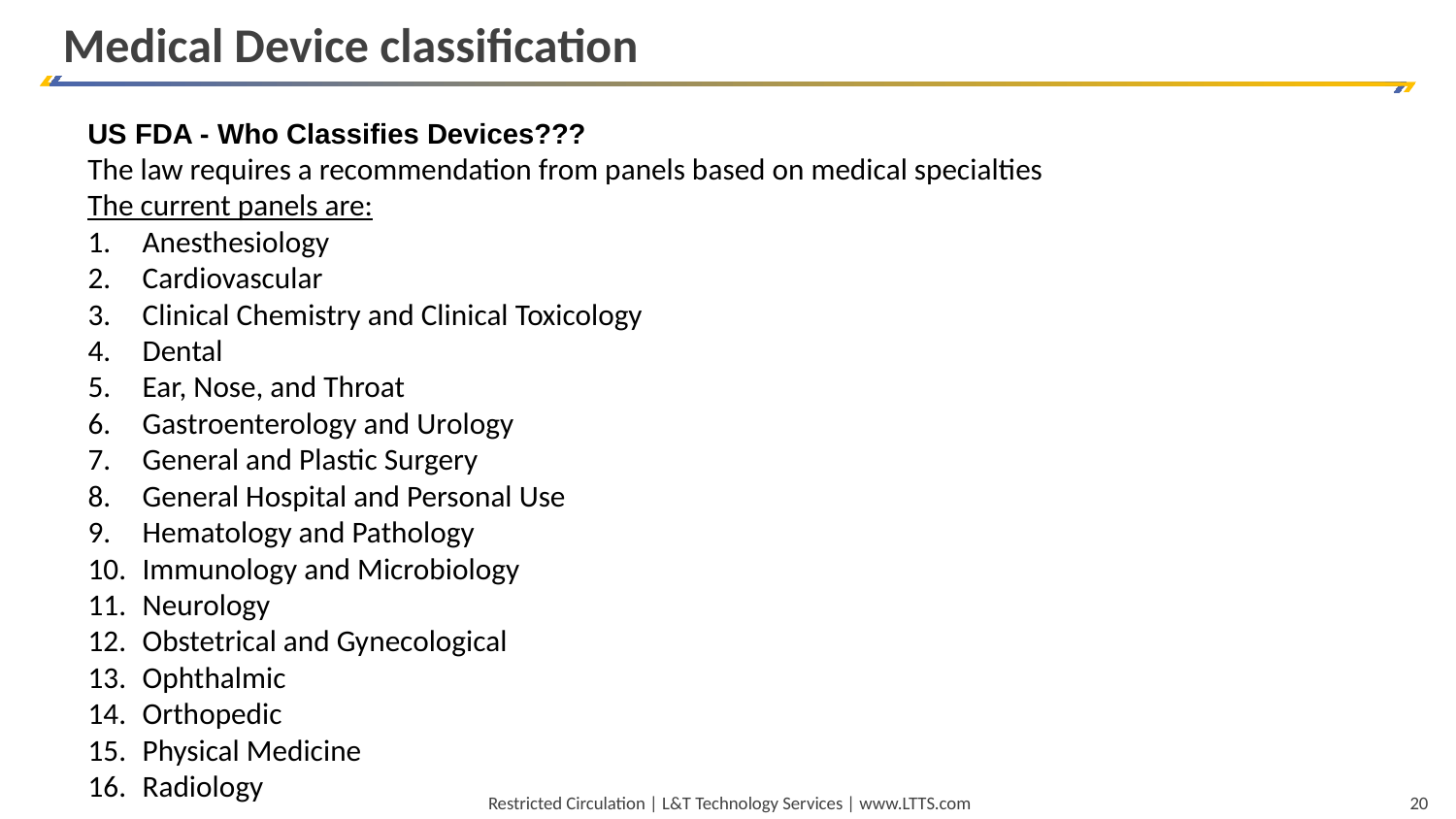

Medical Device classification
US FDA - Who Classifies Devices???
The law requires a recommendation from panels based on medical specialties
The current panels are:
Anesthesiology
Cardiovascular
Clinical Chemistry and Clinical Toxicology
Dental
Ear, Nose, and Throat
Gastroenterology and Urology
General and Plastic Surgery
General Hospital and Personal Use
Hematology and Pathology
Immunology and Microbiology
Neurology
Obstetrical and Gynecological
Ophthalmic
Orthopedic
Physical Medicine
Radiology